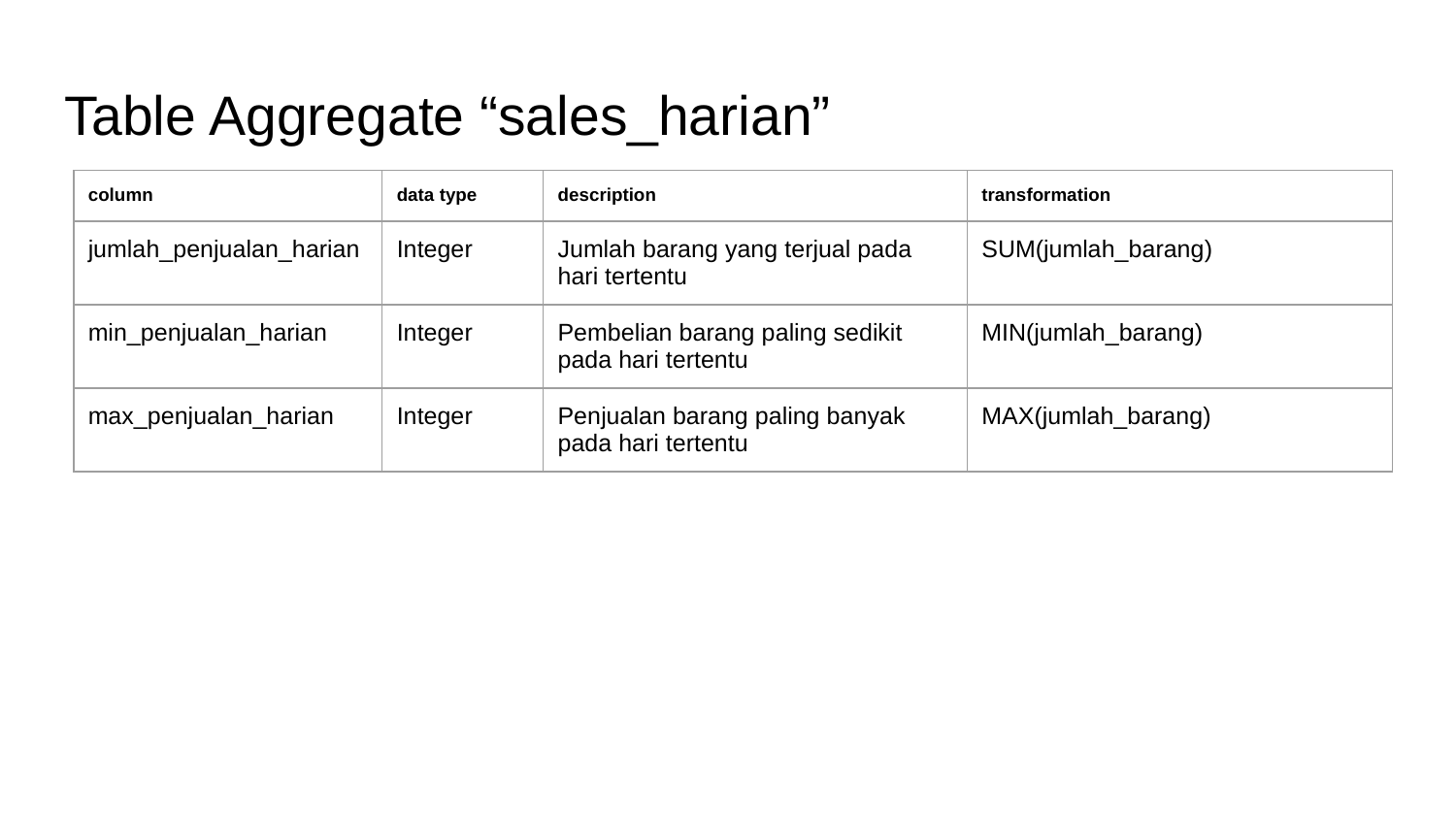

# Table Aggregate “sales_harian”
| column | data type | description | transformation |
| --- | --- | --- | --- |
| jumlah\_penjualan\_harian | Integer | Jumlah barang yang terjual pada hari tertentu | SUM(jumlah\_barang) |
| min\_penjualan\_harian | Integer | Pembelian barang paling sedikit pada hari tertentu | MIN(jumlah\_barang) |
| max\_penjualan\_harian | Integer | Penjualan barang paling banyak pada hari tertentu | MAX(jumlah\_barang) |